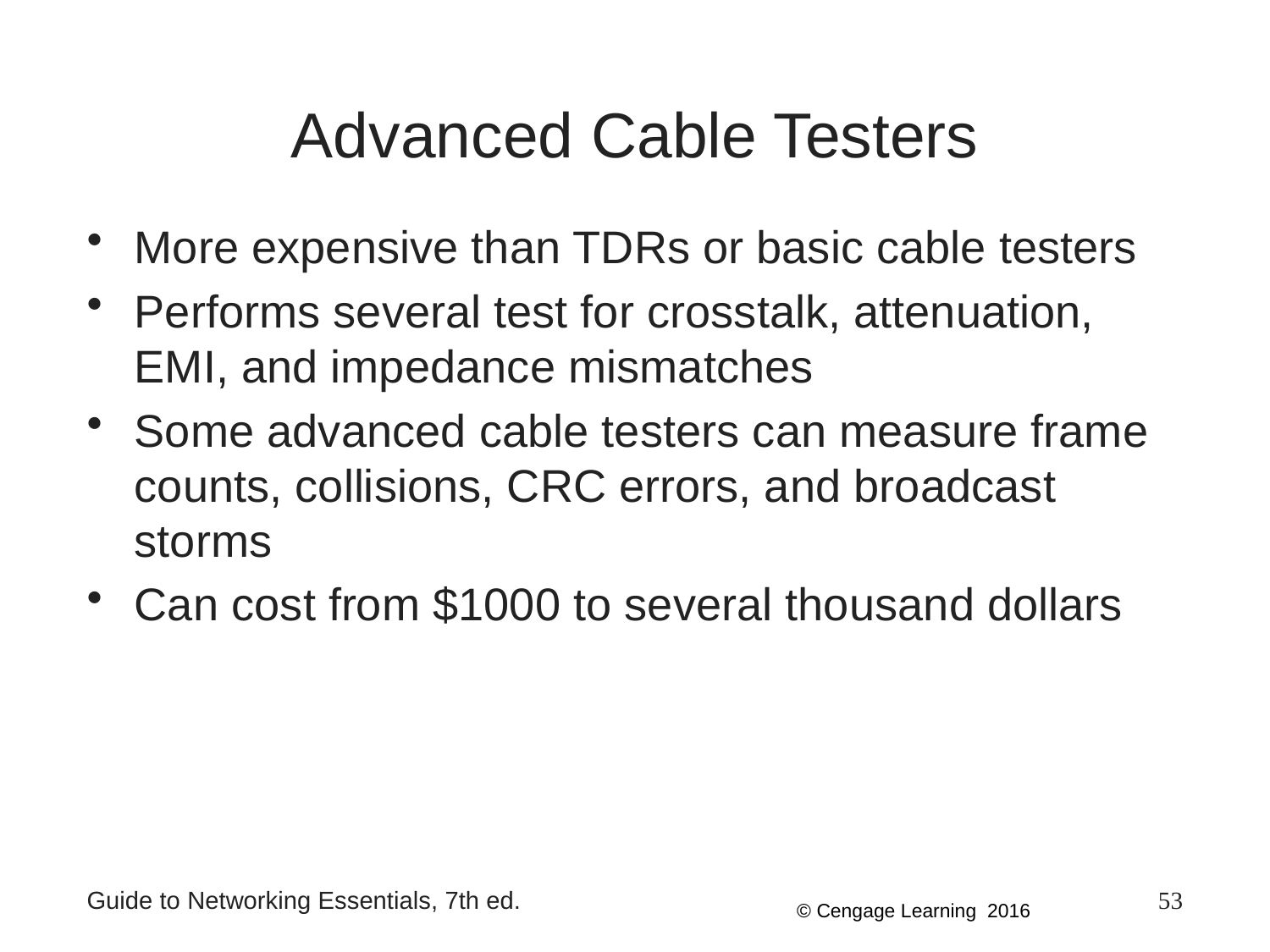

# Advanced Cable Testers
More expensive than TDRs or basic cable testers
Performs several test for crosstalk, attenuation, EMI, and impedance mismatches
Some advanced cable testers can measure frame counts, collisions, CRC errors, and broadcast storms
Can cost from $1000 to several thousand dollars
Guide to Networking Essentials, 7th ed.
53